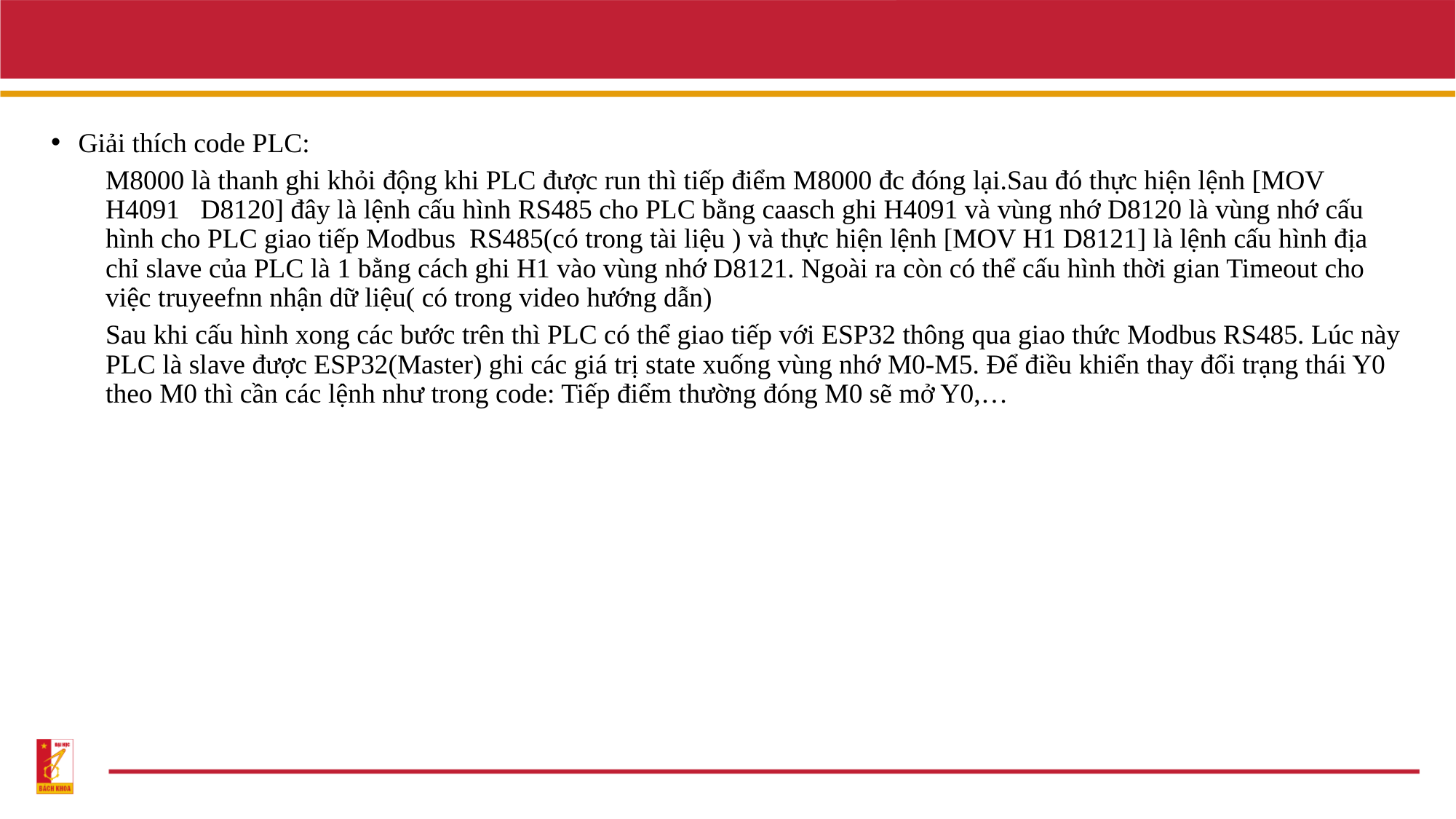

#
Giải thích code PLC:
M8000 là thanh ghi khỏi động khi PLC được run thì tiếp điểm M8000 đc đóng lại.Sau đó thực hiện lệnh [MOV H4091   D8120] đây là lệnh cấu hình RS485 cho PLC bằng caasch ghi H4091 và vùng nhớ D8120 là vùng nhớ cấu hình cho PLC giao tiếp Modbus  RS485(có trong tài liệu ) và thực hiện lệnh [MOV H1 D8121] là lệnh cấu hình địa chỉ slave của PLC là 1 bằng cách ghi H1 vào vùng nhớ D8121. Ngoài ra còn có thể cấu hình thời gian Timeout cho việc truyeefnn nhận dữ liệu( có trong video hướng dẫn)
Sau khi cấu hình xong các bước trên thì PLC có thể giao tiếp với ESP32 thông qua giao thức Modbus RS485. Lúc này PLC là slave được ESP32(Master) ghi các giá trị state xuống vùng nhớ M0-M5. Để điều khiển thay đổi trạng thái Y0 theo M0 thì cần các lệnh như trong code: Tiếp điểm thường đóng M0 sẽ mở Y0,…